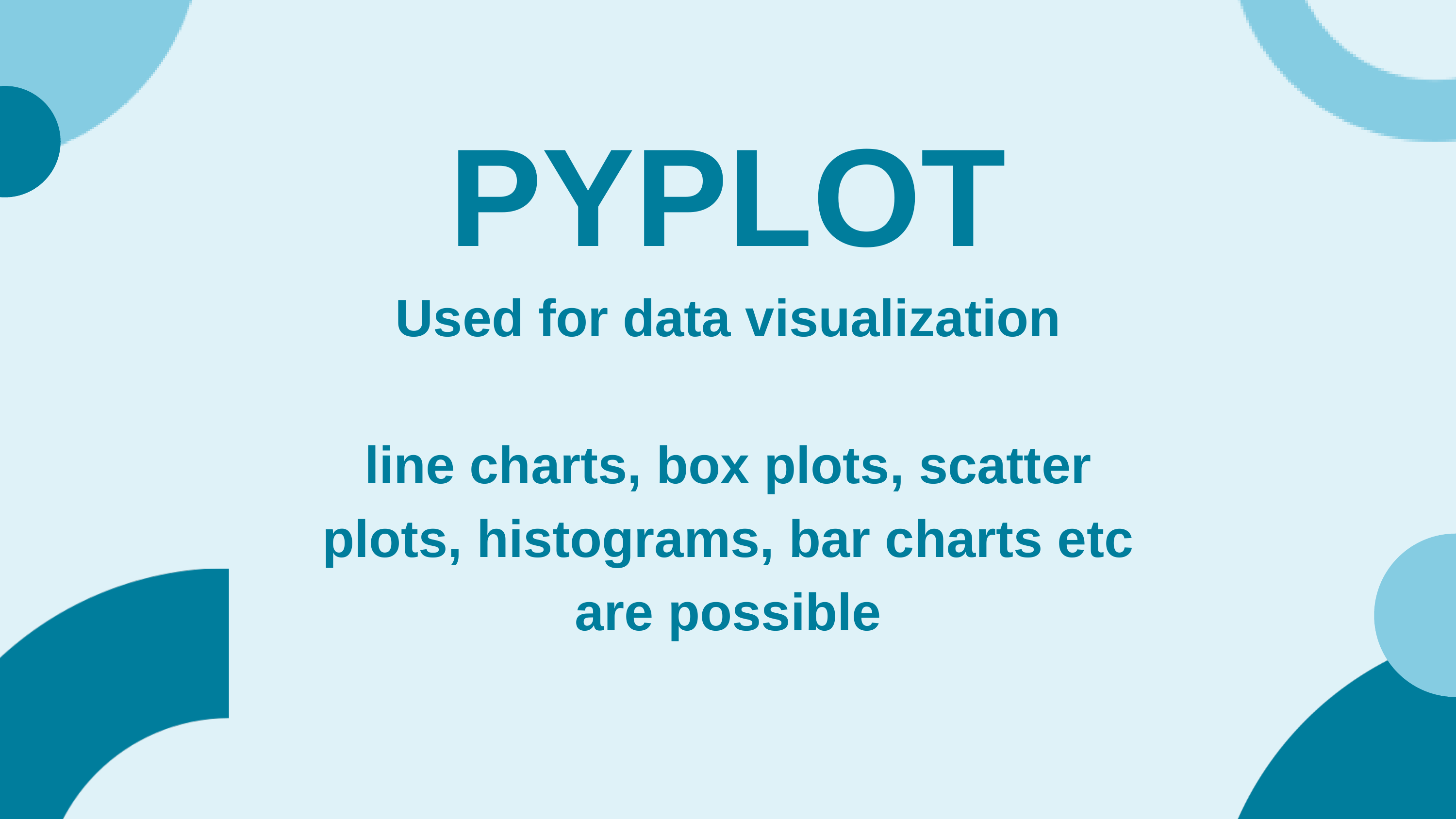

PYPLOT
Used for data visualization

line charts, box plots, scatter plots, histograms, bar charts etc are possible